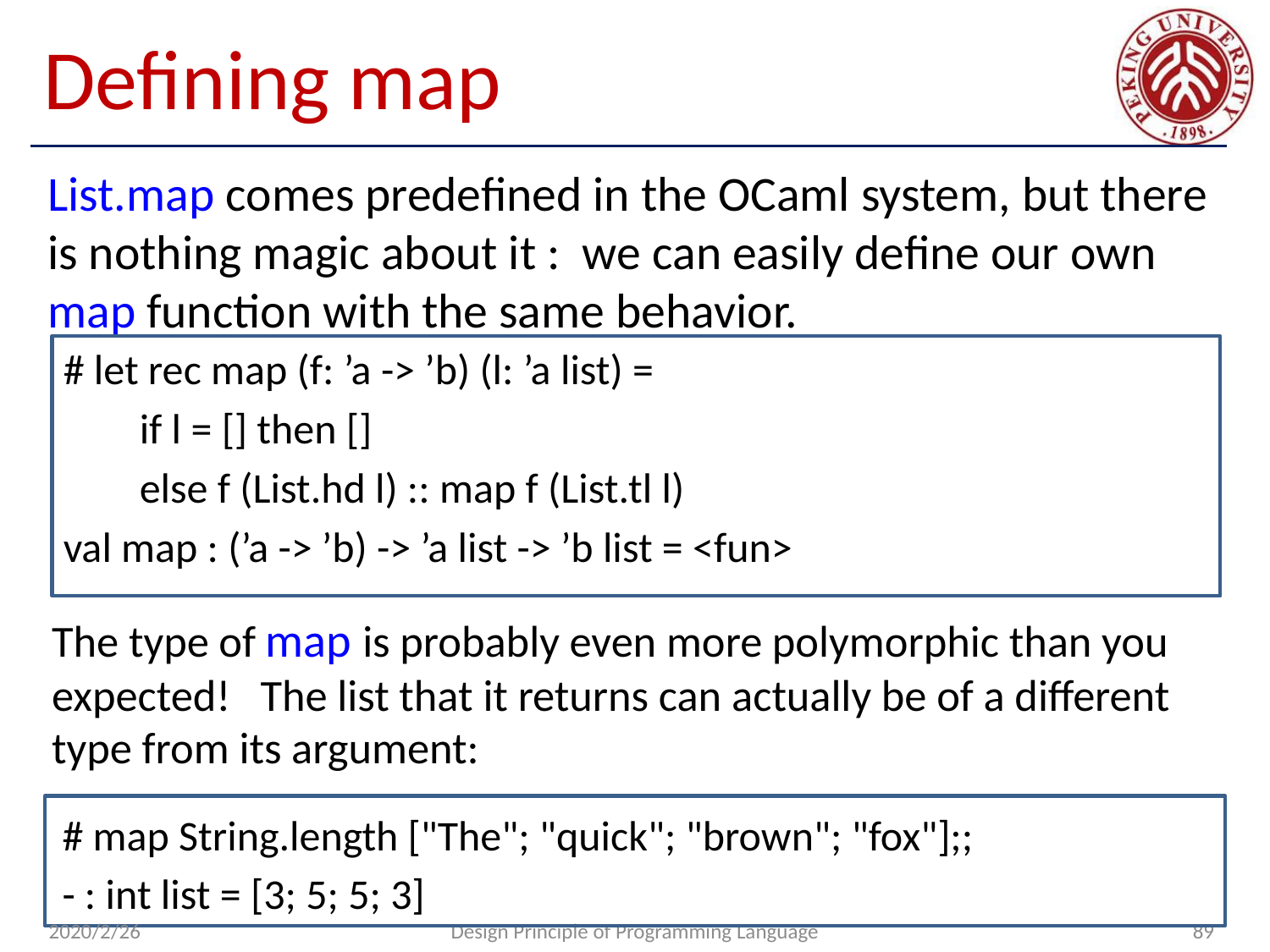

# Defining map
List.map comes predefined in the OCaml system, but there is nothing magic about it :  we can easily define our own map function with the same behavior.
# let rec map (f: ’a -> ’b) (l: ’a list) =
        if l = [] then []
        else f (List.hd l) :: map f (List.tl l)
val map : (’a -> ’b) -> ’a list -> ’b list = <fun>

The type of map is probably even more polymorphic than you
expected!   The list that it returns can actually be of a different
type from its argument:

# map String.length ["The"; "quick"; "brown"; "fox"];;
- : int list = [3; 5; 5; 3]
2020/2/26
Design Principle of Programming Language
89